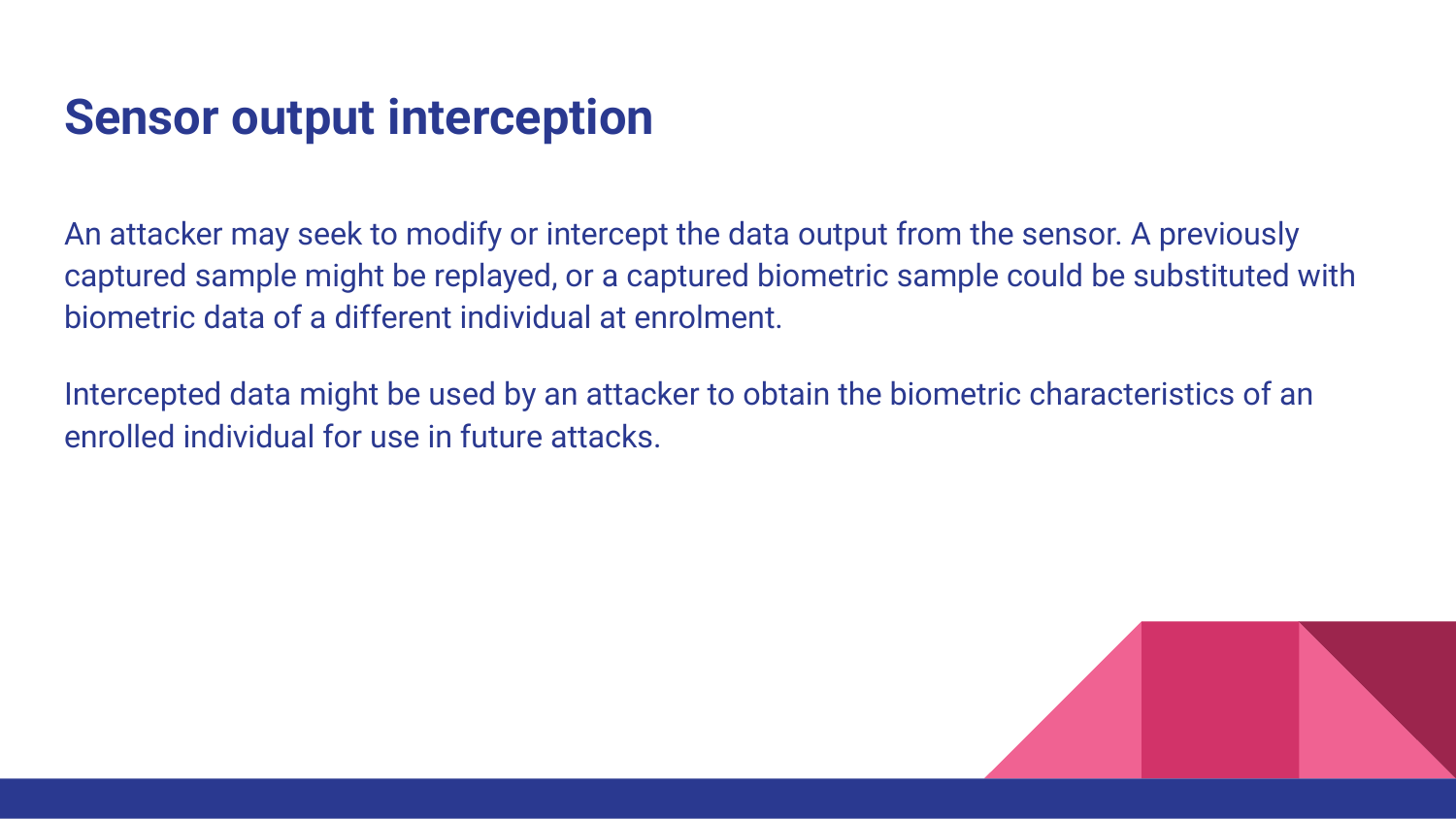

# Sensor output interception
An attacker may seek to modify or intercept the data output from the sensor. A previously captured sample might be replayed, or a captured biometric sample could be substituted with biometric data of a different individual at enrolment.
Intercepted data might be used by an attacker to obtain the biometric characteristics of an enrolled individual for use in future attacks.